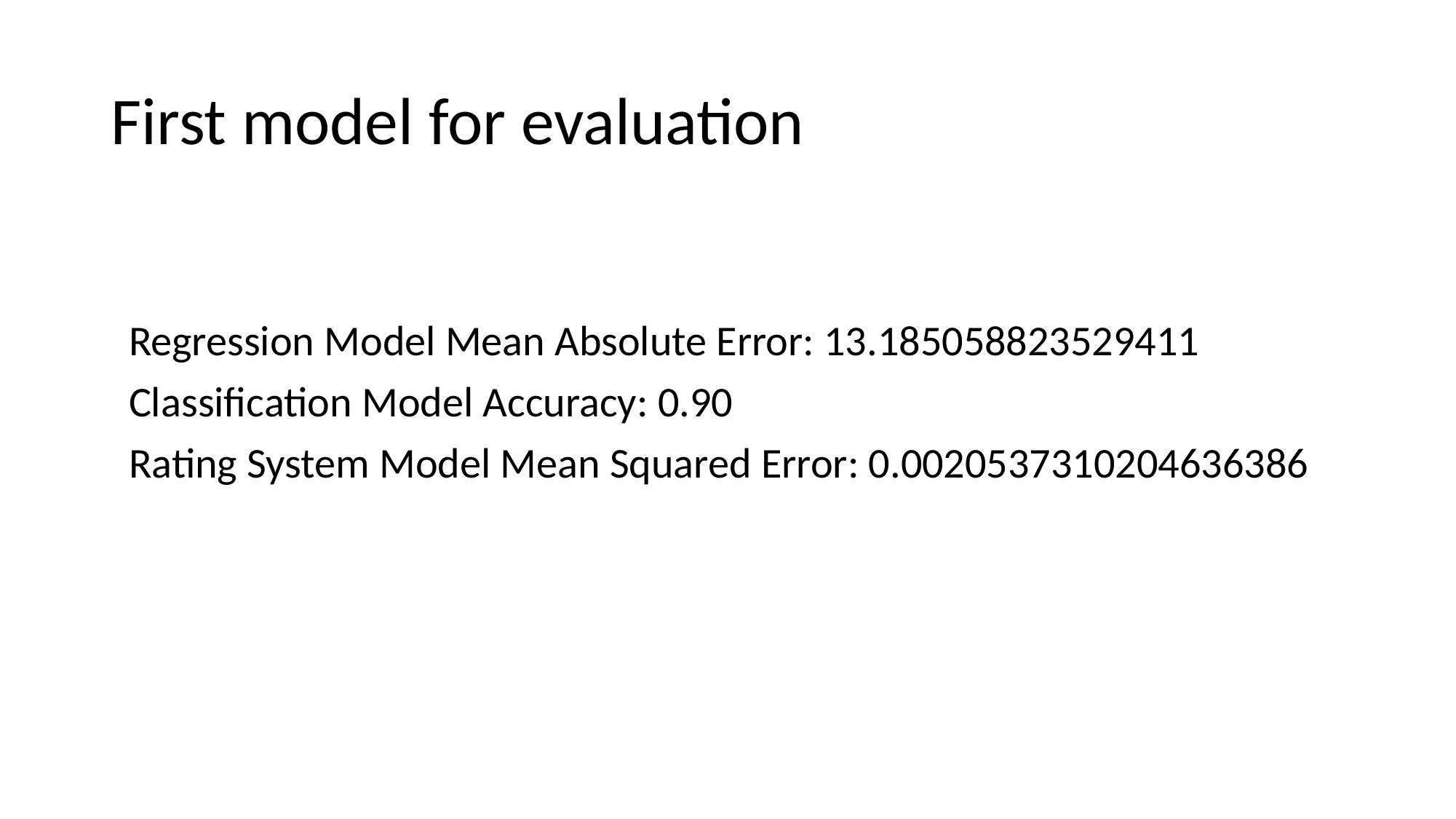

# First model for evaluation
Regression Model Mean Absolute Error: 13.185058823529411
Classification Model Accuracy: 0.90
Rating System Model Mean Squared Error: 0.0020537310204636386